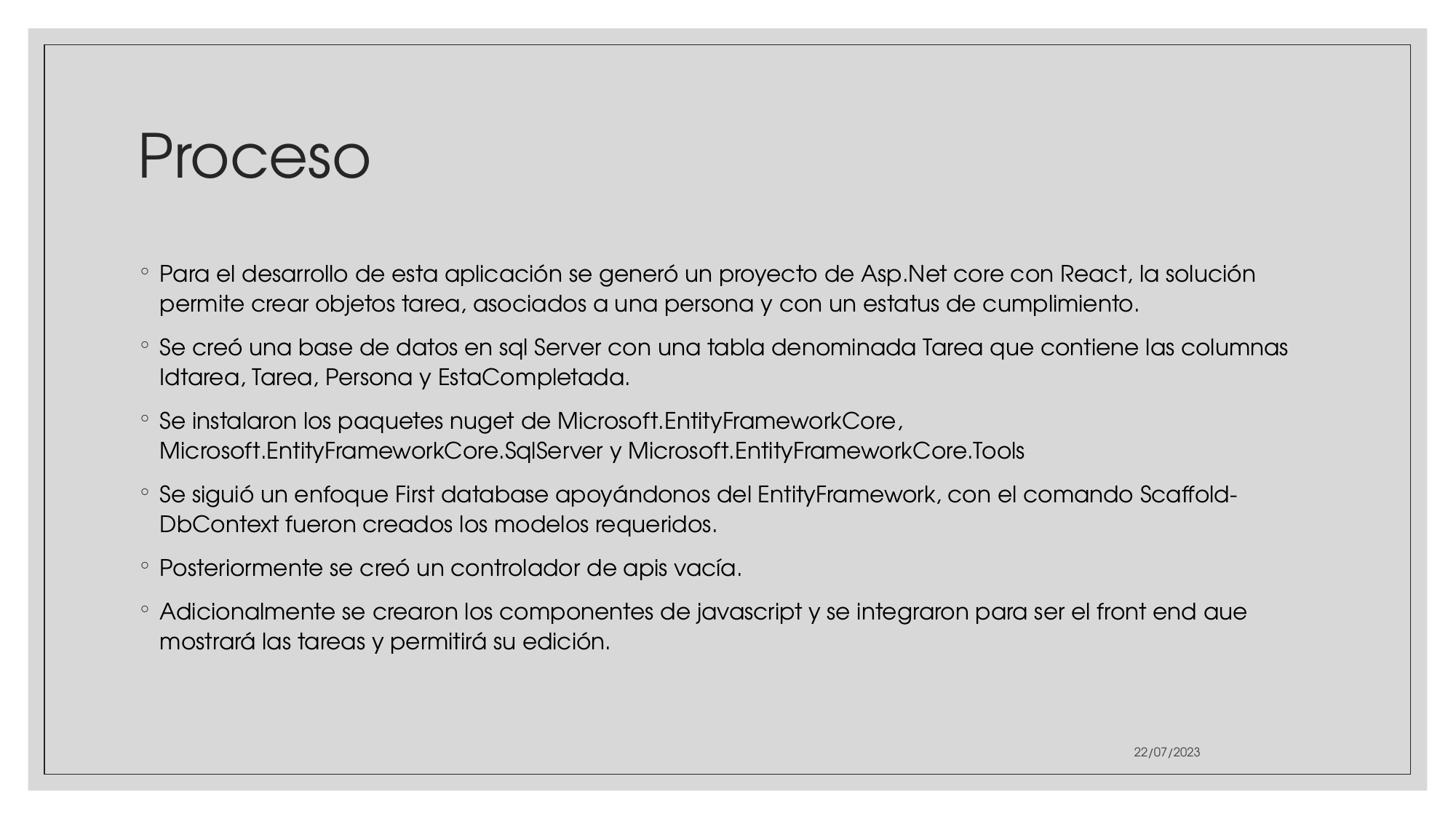

# Proceso
Para el desarrollo de esta aplicación se generó un proyecto de Asp.Net core con React, la solución permite crear objetos tarea, asociados a una persona y con un estatus de cumplimiento.
Se creó una base de datos en sql Server con una tabla denominada Tarea que contiene las columnas Idtarea, Tarea, Persona y EstaCompletada.
Se instalaron los paquetes nuget de Microsoft.EntityFrameworkCore, Microsoft.EntityFrameworkCore.SqlServer y Microsoft.EntityFrameworkCore.Tools
Se siguió un enfoque First database apoyándonos del EntityFramework, con el comando Scaffold-DbContext fueron creados los modelos requeridos.
Posteriormente se creó un controlador de apis vacía.
Adicionalmente se crearon los componentes de javascript y se integraron para ser el front end aue mostrará las tareas y permitirá su edición.
22/07/2023